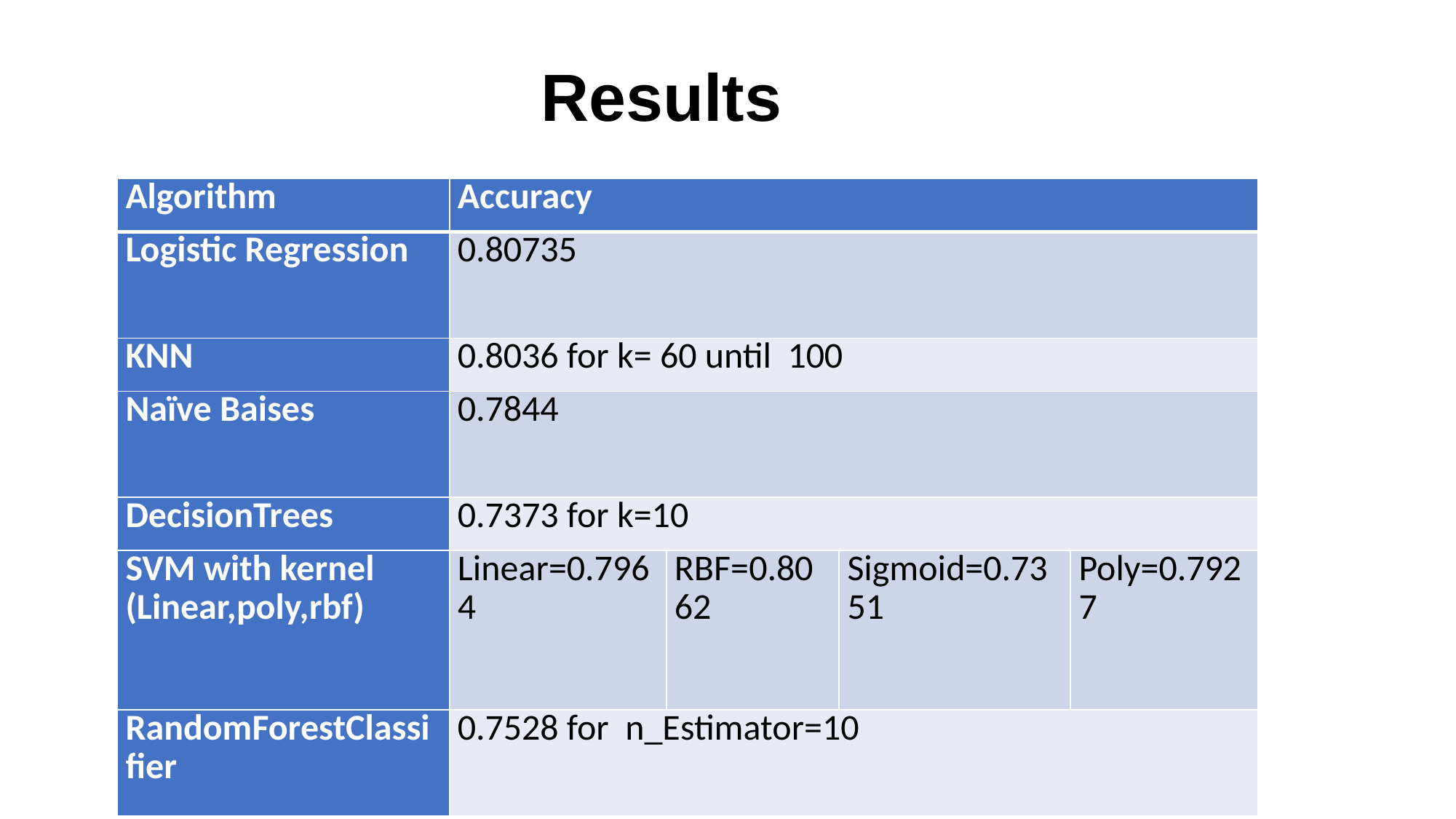

# Results
| Algorithm | Accuracy |  |  |  |
| --- | --- | --- | --- | --- |
| Logistic Regression | 0.80735 |  |  |  |
| KNN | 0.8036 for k= 60 until 100 |  |  |  |
| Naïve Baises | 0.7844 |  |  |  |
| DecisionTrees | 0.7373 for k=10 |  |  |  |
| SVM with kernel (Linear,poly,rbf) | Linear=0.7964 | RBF=0.8062 | Sigmoid=0.7351 | Poly=0.7927 |
| RandomForestClassifier | 0.7528 for n\_Estimator=10 |  |  |  |